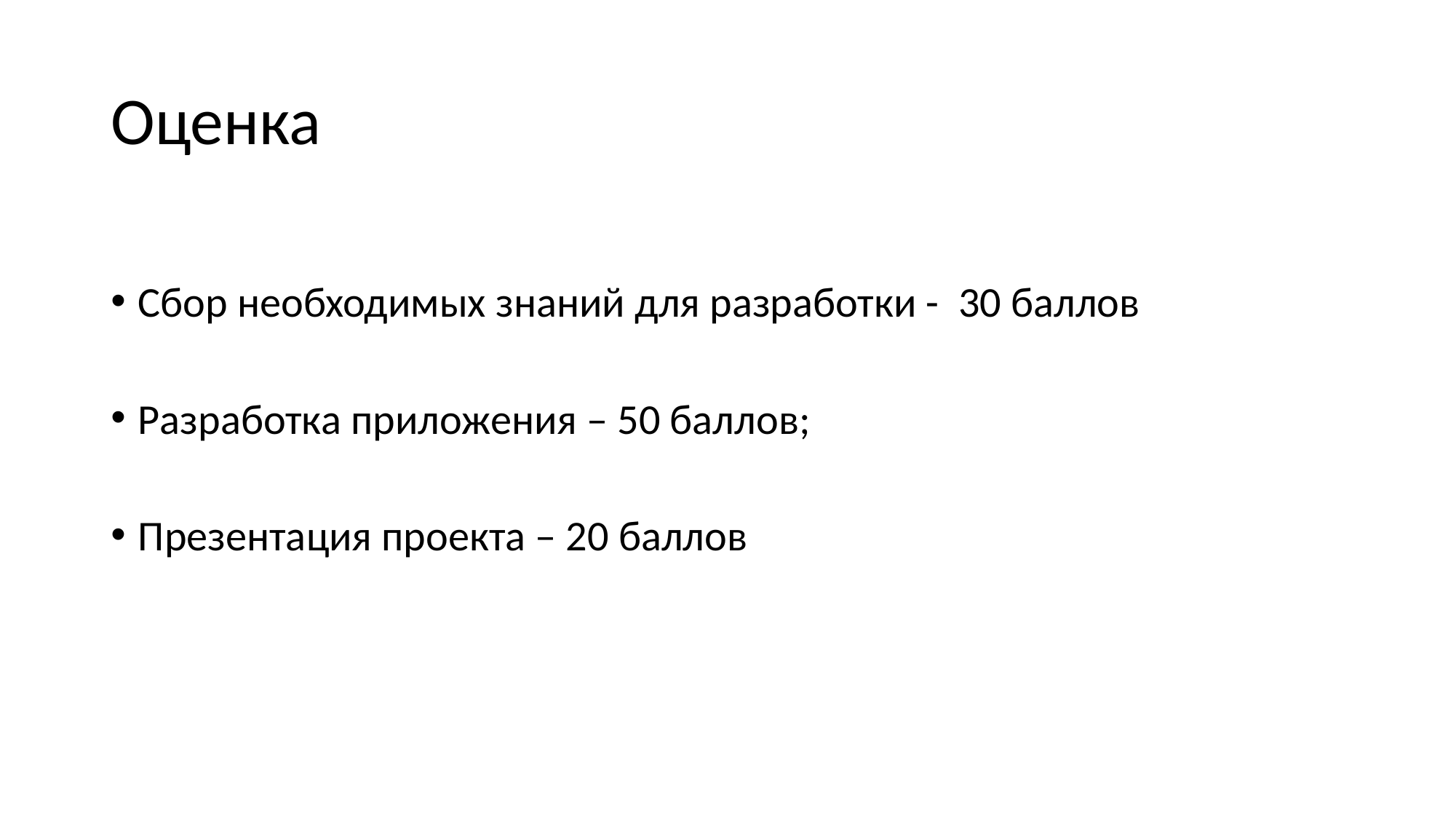

# Оценка
Сбор необходимых знаний для разработки -  30 баллов
Разработка приложения – 50 баллов;
Презентация проекта – 20 баллов